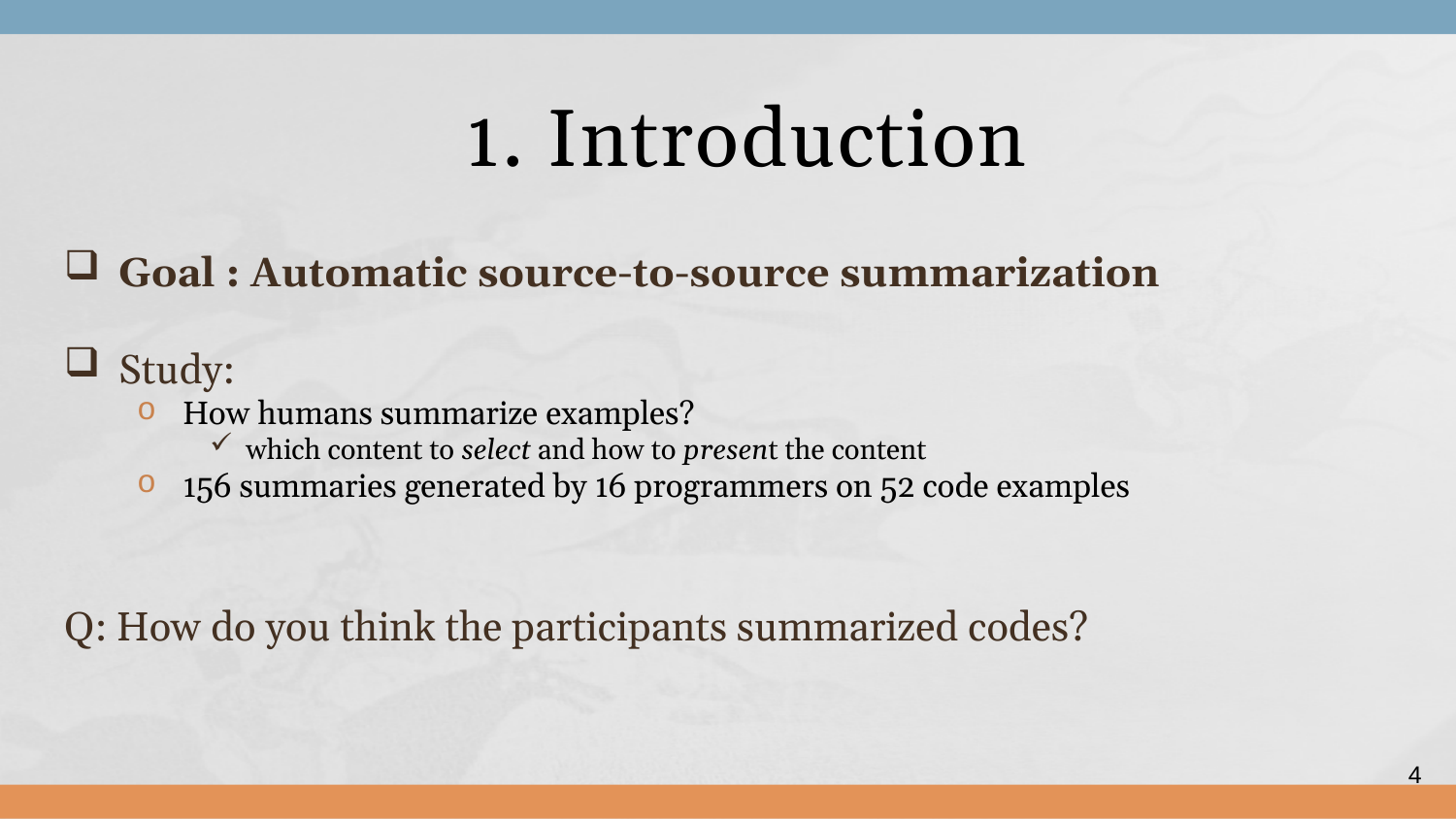

# 1. Introduction

Goal : Automatic source-to-source summarization

Study:
How humans summarize examples?
which content to select and how to present the content
156 summaries generated by 16 programmers on 52 code examples

Q: How do you think the participants summarized codes?

4